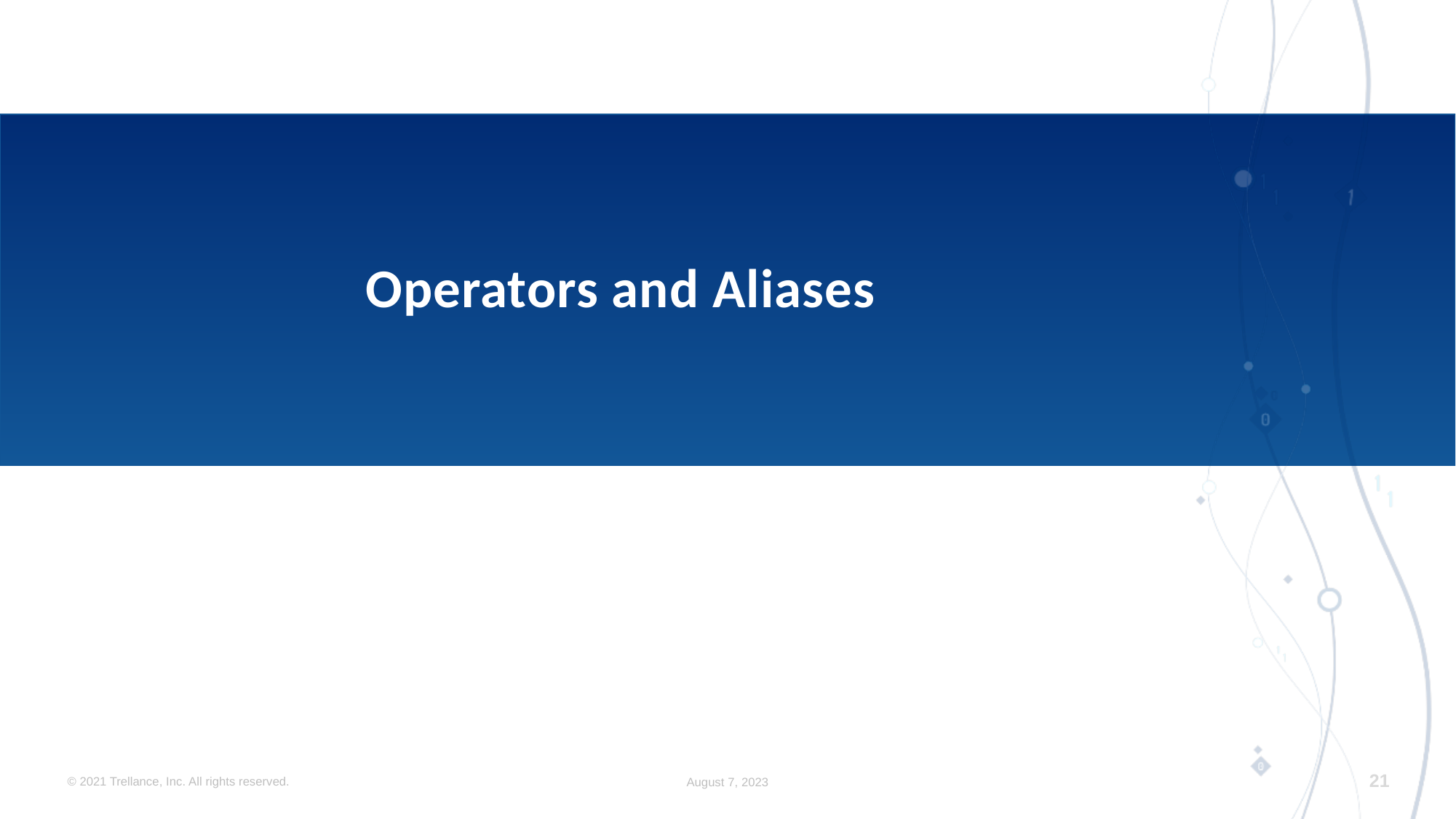

# Operators and Aliases
© 2021 Trellance, Inc. All rights reserved.
August 7, 2023
21